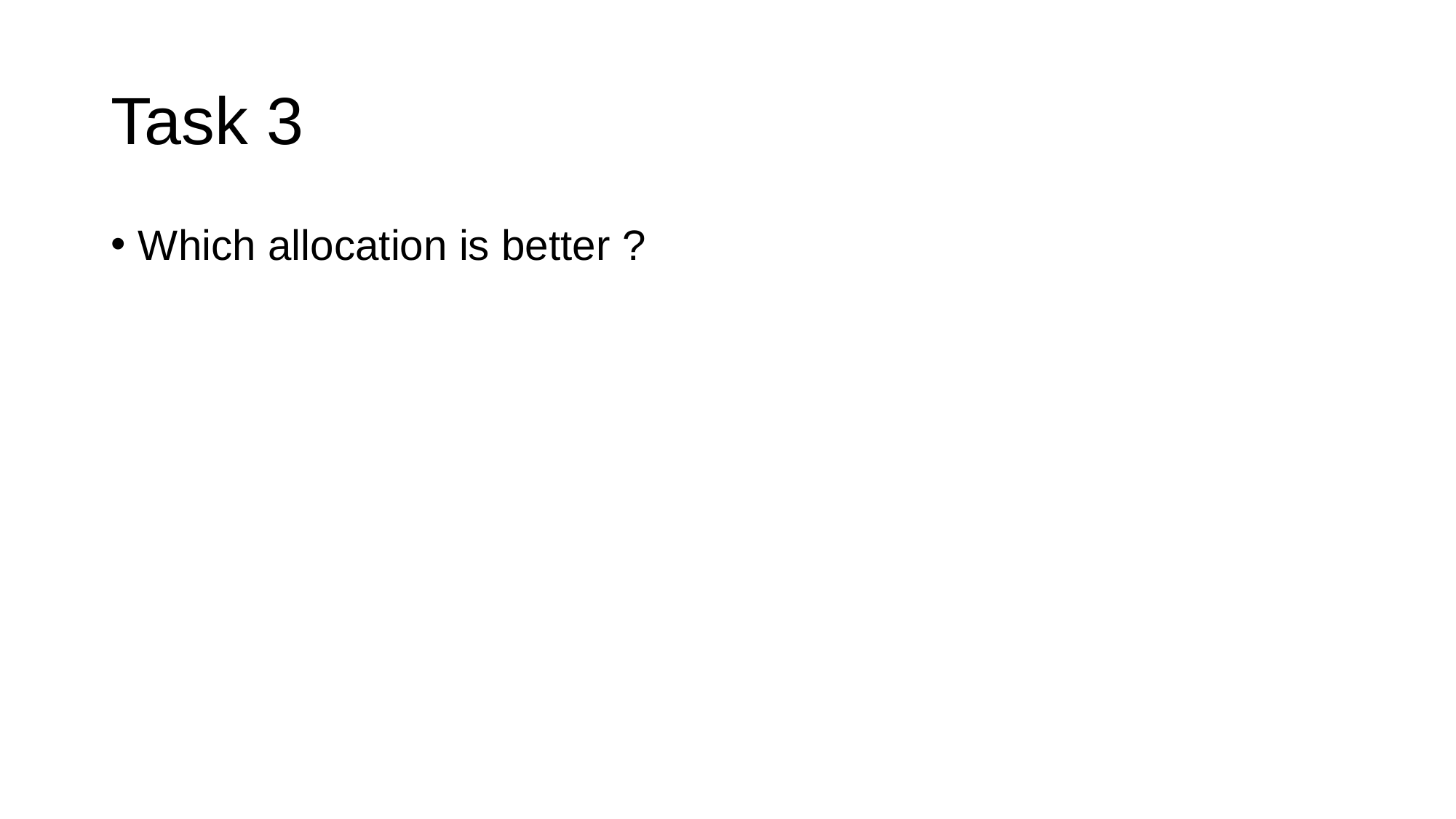

# Task 3
Which allocation is better ?